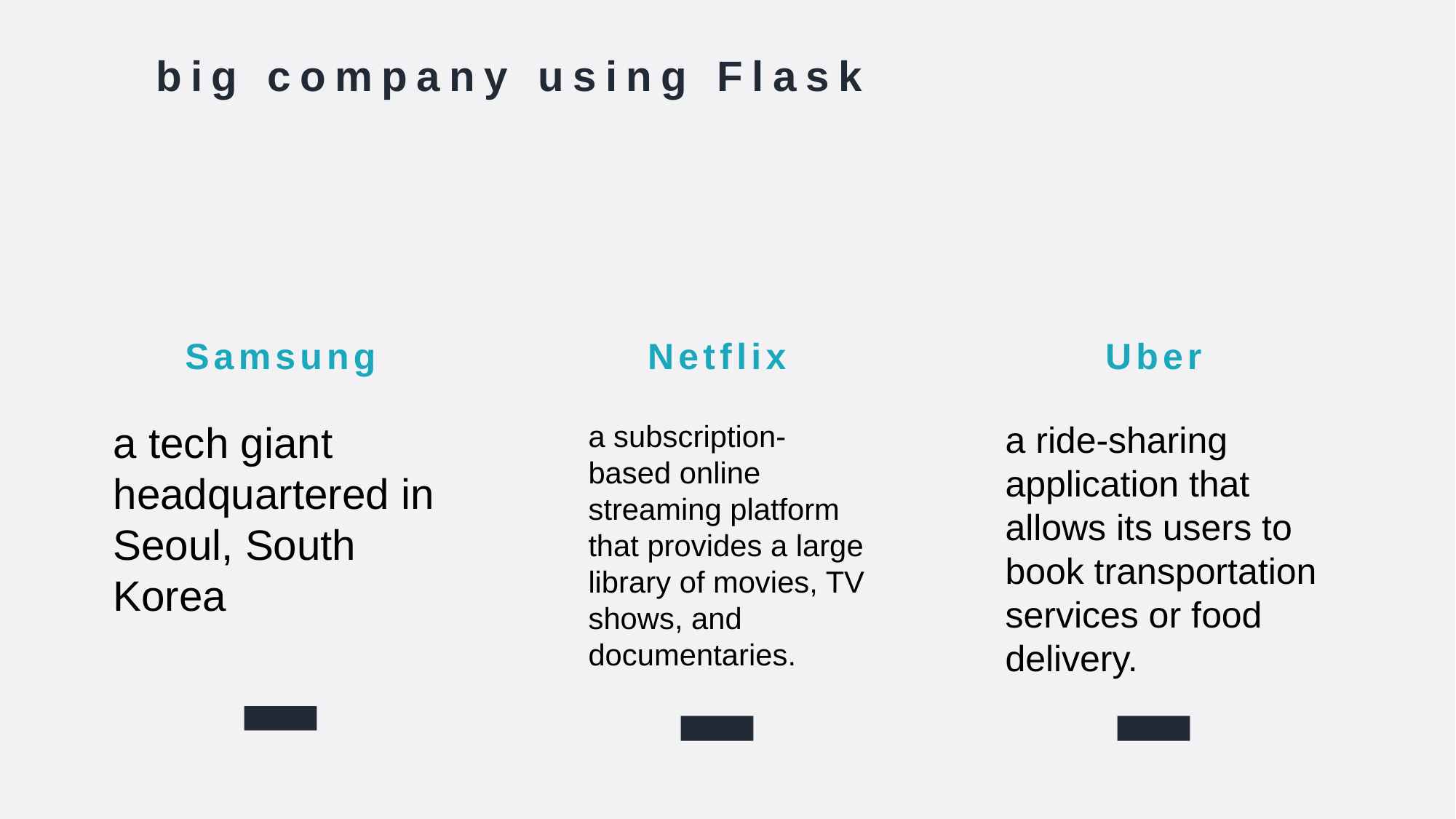

big company using Flask

Samsung

Netflix

Uber

a tech giant headquartered in Seoul, South Korea
a ride-sharing application that allows its users to book transportation services or food delivery.
a subscription-based online streaming platform that provides a large library of movies, TV shows, and documentaries.